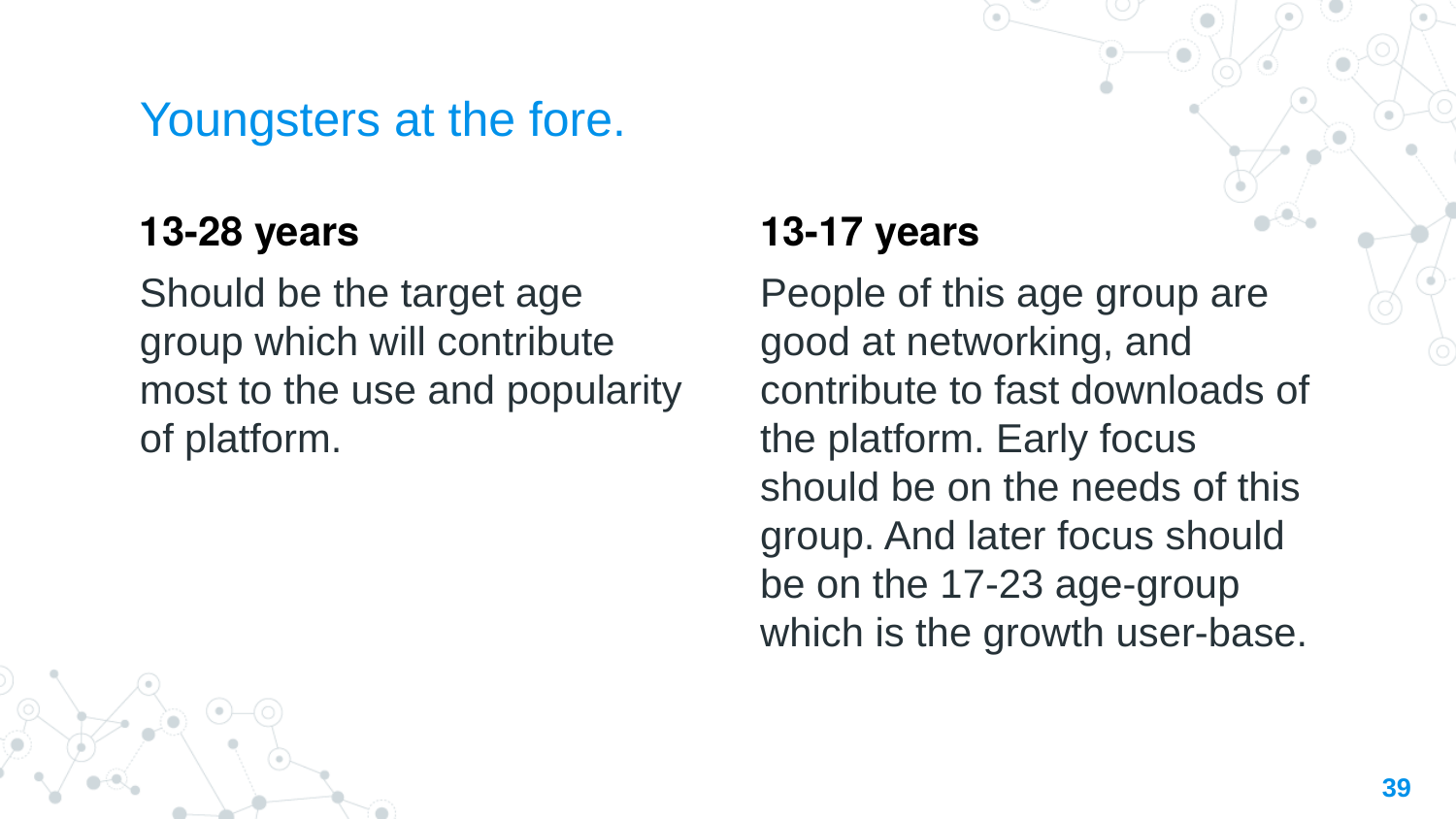

# Youngsters at the fore.
13-28 years
Should be the target age group which will contribute most to the use and popularity of platform.
13-17 years
People of this age group are good at networking, and contribute to fast downloads of the platform. Early focus should be on the needs of this group. And later focus should be on the 17-23 age-group which is the growth user-base.
39